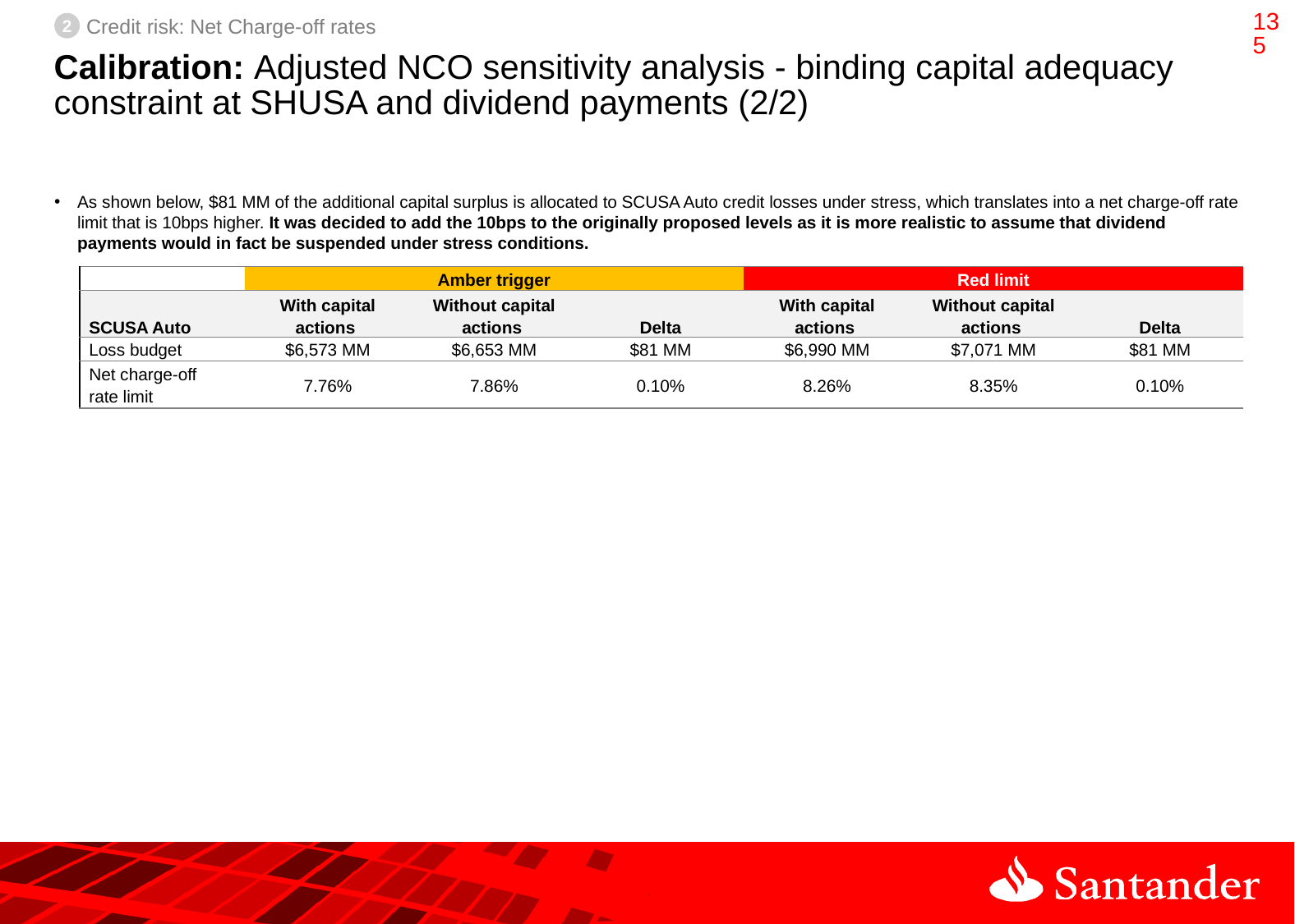

135
2
Credit risk: Net Charge-off rates
# Calibration: Adjusted NCO sensitivity analysis - binding capital adequacy constraint at SHUSA and dividend payments (2/2)
As shown below, $81 MM of the additional capital surplus is allocated to SCUSA Auto credit losses under stress, which translates into a net charge-off rate limit that is 10bps higher. It was decided to add the 10bps to the originally proposed levels as it is more realistic to assume that dividend payments would in fact be suspended under stress conditions.

|  | Amber trigger |  |  | Red limit |  |  |
| --- | --- | --- | --- | --- | --- | --- |
| SCUSA Auto | With capital actions | Without capital actions | Delta | With capital actions | Without capital actions | Delta |
| Loss budget | $6,573 MM | $6,653 MM | $81 MM | $6,990 MM | $7,071 MM | $81 MM |
| Net charge-off rate limit | 7.76% | 7.86% | 0.10% | 8.26% | 8.35% | 0.10% |